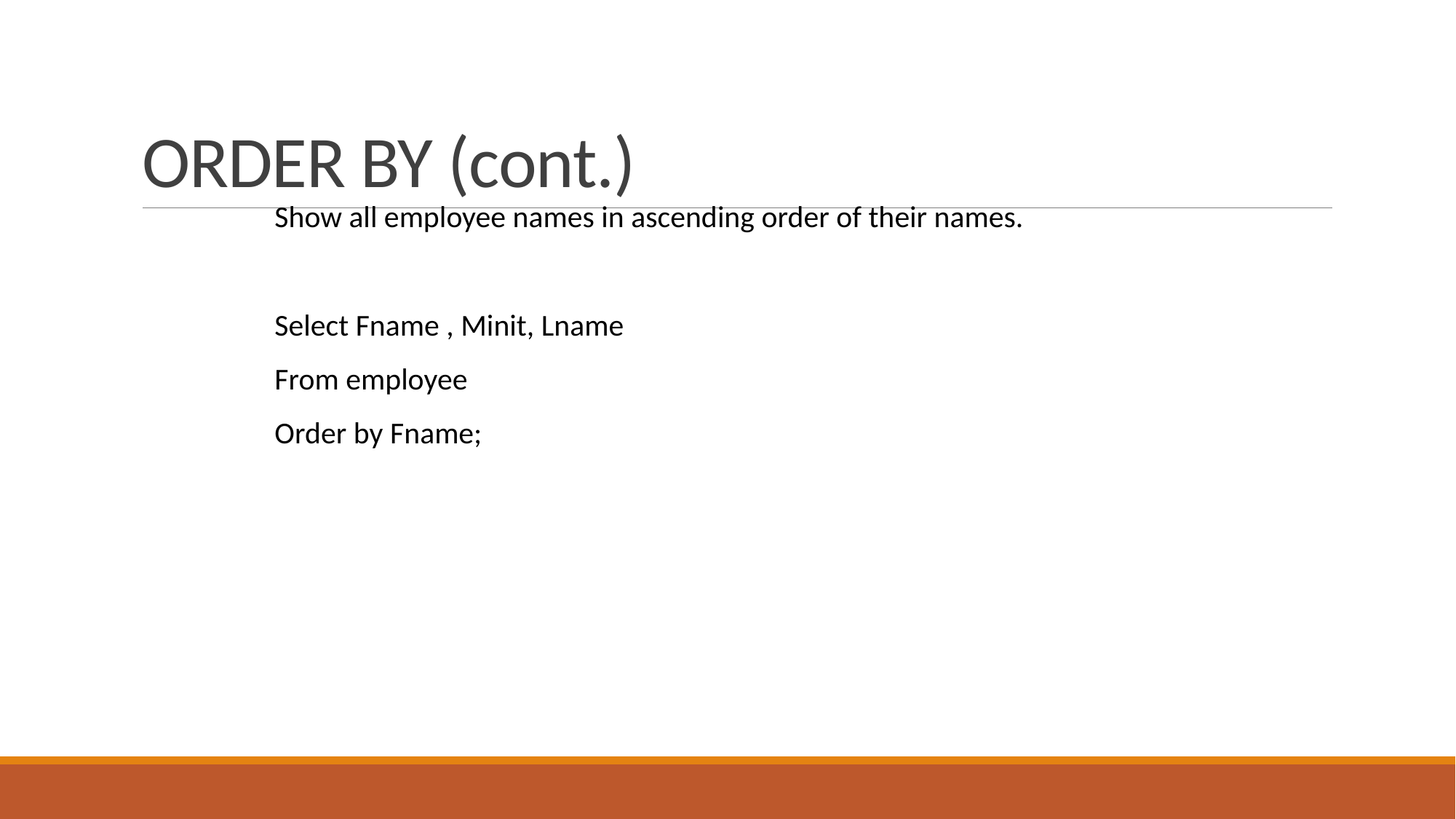

# ORDER BY (cont.)
Show all employee names in ascending order of their names.

Select Fname , Minit, Lname
From employee
Order by Fname;